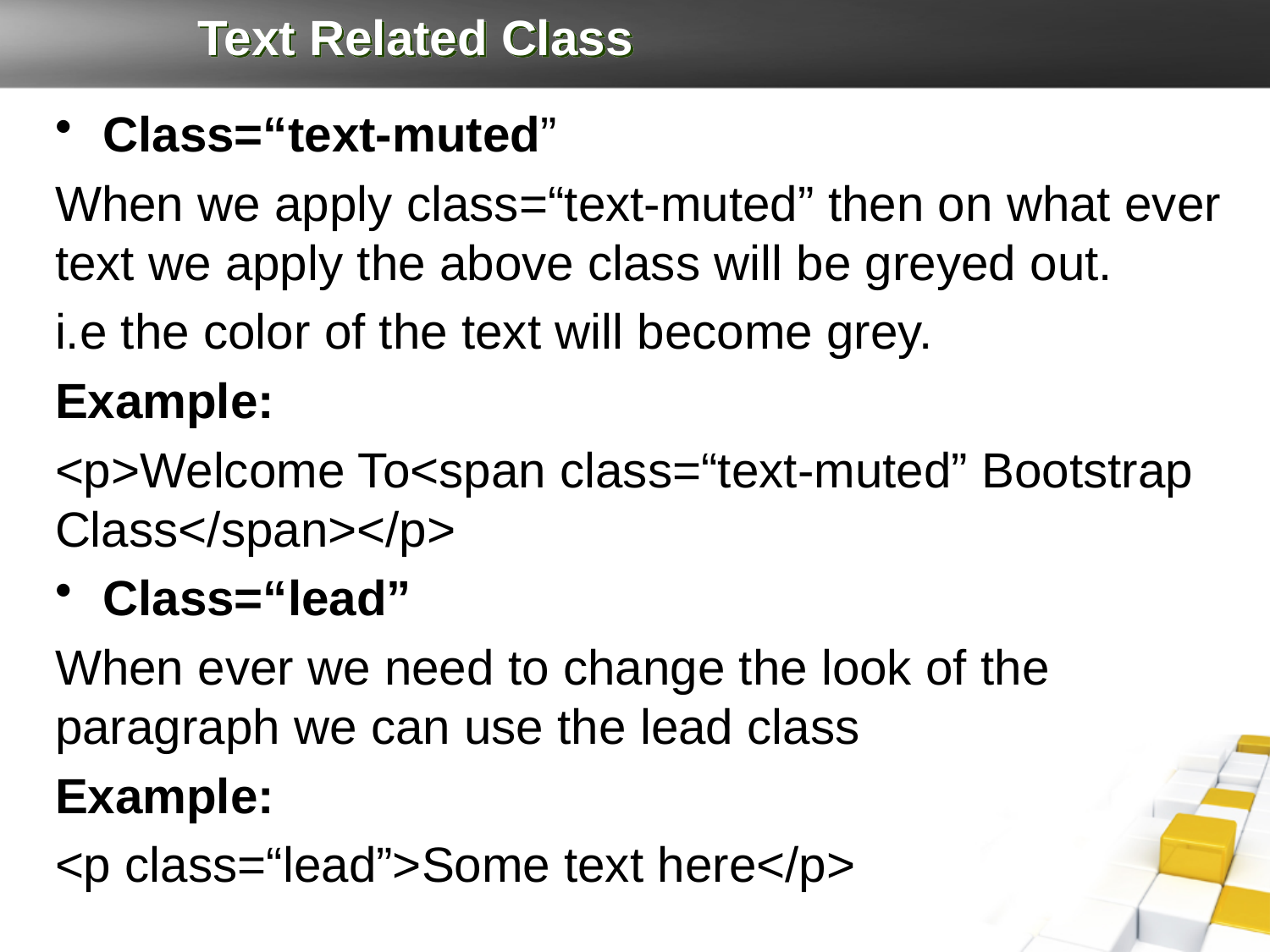

# Text Related Class
Class=“text-muted”
When we apply class=“text-muted” then on what ever text we apply the above class will be greyed out.
i.e the color of the text will become grey.
Example:
<p>Welcome To<span class=“text-muted” Bootstrap Class</span></p>
Class=“lead”
When ever we need to change the look of the paragraph we can use the lead class
Example:
<p class=“lead”>Some text here</p>